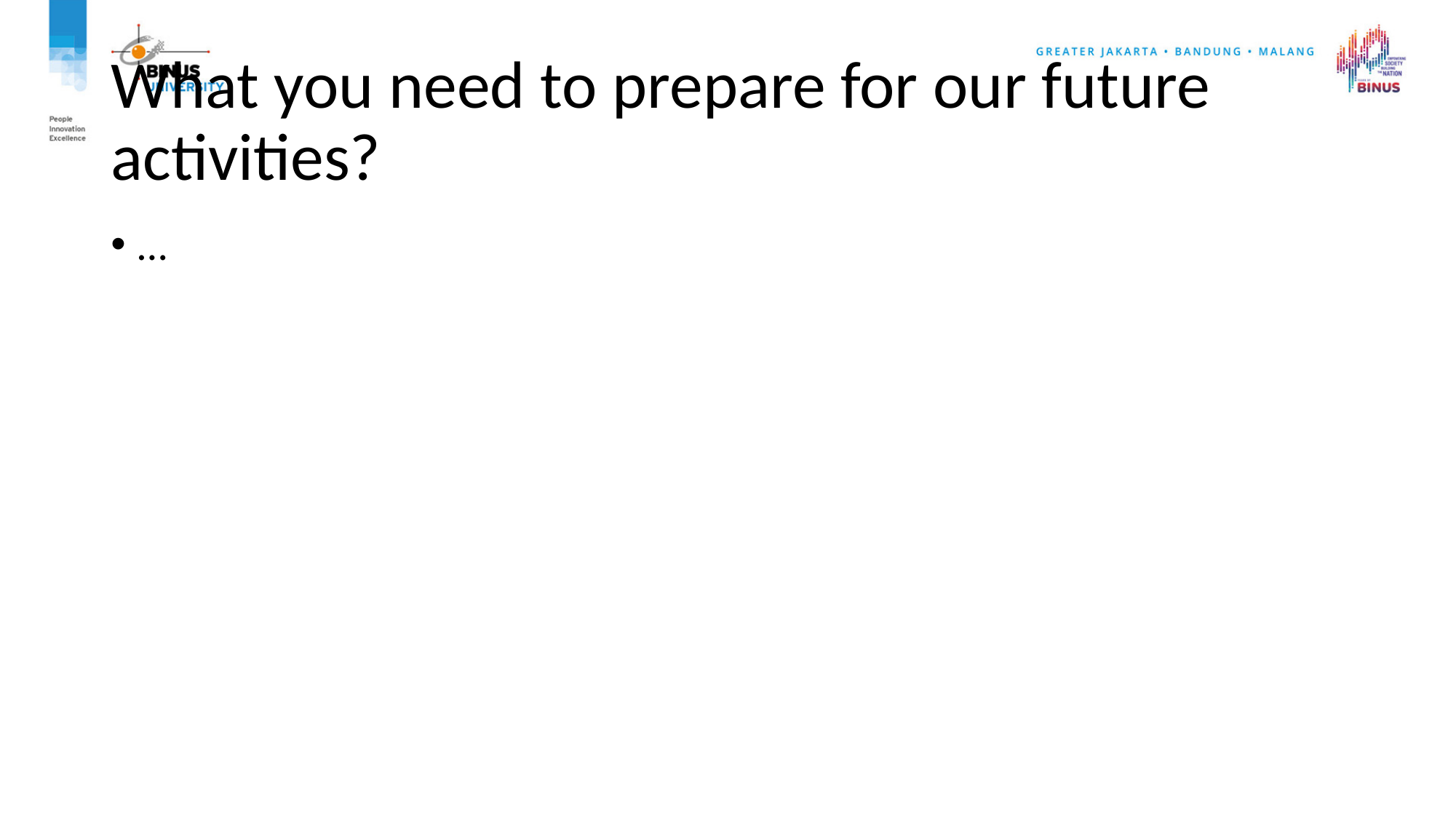

# What you need to prepare for our future activities?
…